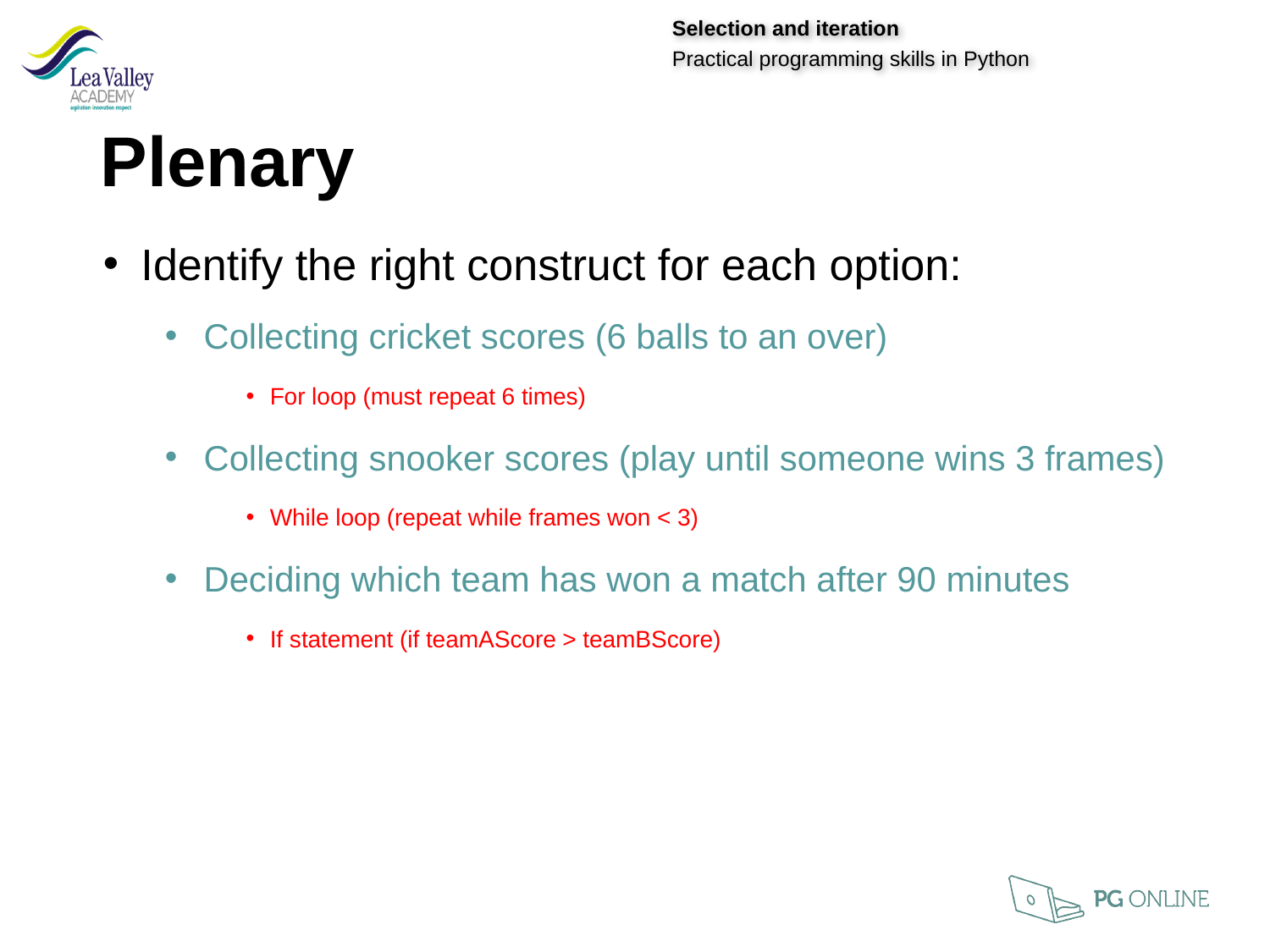

Plenary
Identify the right construct for each option:
Collecting cricket scores (6 balls to an over)
For loop (must repeat 6 times)
Collecting snooker scores (play until someone wins 3 frames)
While loop (repeat while frames won < 3)
Deciding which team has won a match after 90 minutes
If statement (if teamAScore > teamBScore)